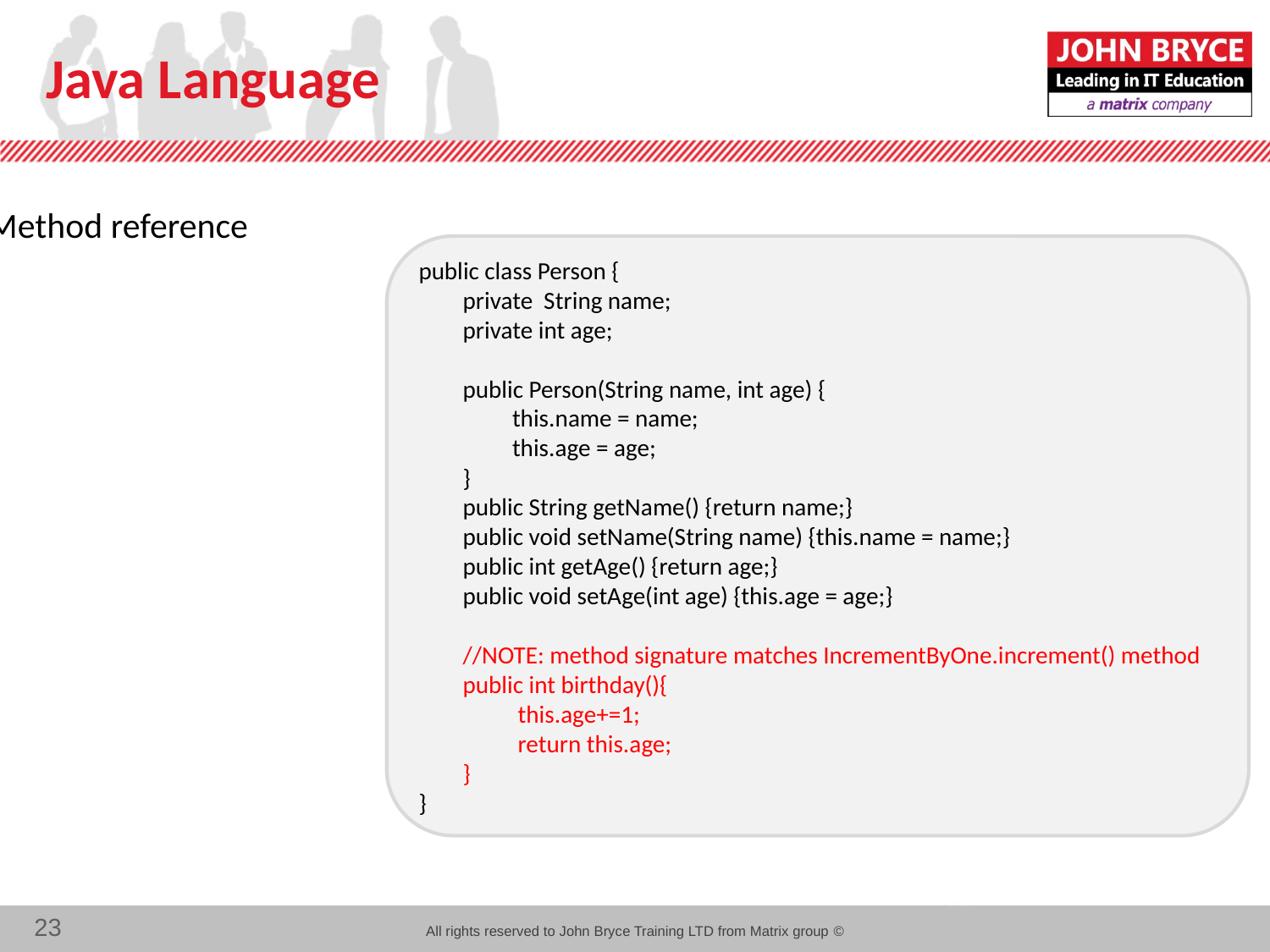

# Java Language
Method reference

So, here is a Person
     implementation that
    contains such a
    method:

public class Person {
        private  String name;
        private int age;

        public Person(String name, int age) {
                 this.name = name;
                 this.age = age;
        }
        public String getName() {return name;}
        public void setName(String name) {this.name = name;}
        public int getAge() {return age;}
        public void setAge(int age) {this.age = age;}

        //NOTE: method signature matches IncrementByOne.increment() method
        public int birthday(){
                  this.age+=1;
                  return this.age;
        }
}